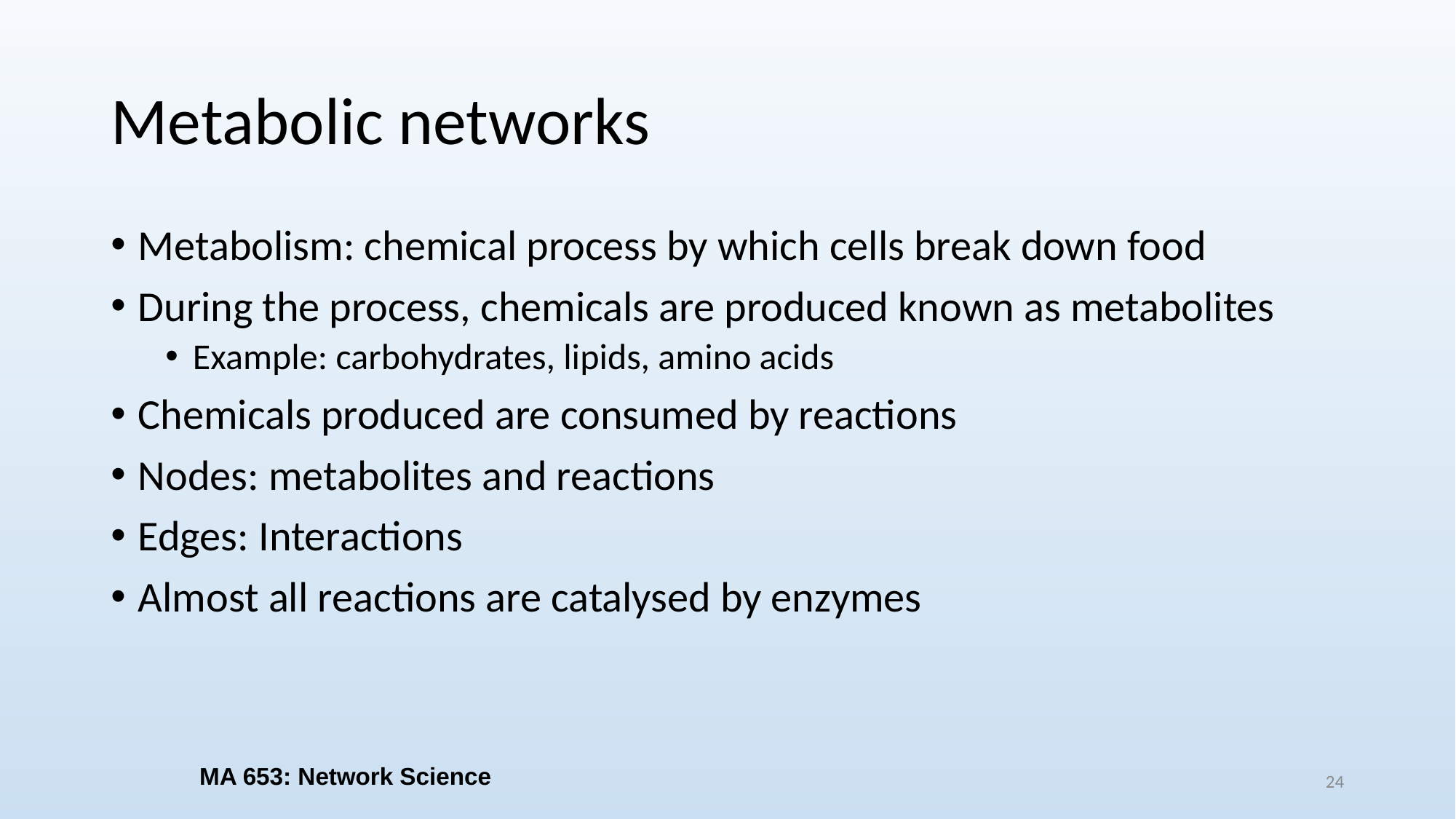

# Metabolic networks
Metabolism: chemical process by which cells break down food
During the process, chemicals are produced known as metabolites
Example: carbohydrates, lipids, amino acids
Chemicals produced are consumed by reactions
Nodes: metabolites and reactions
Edges: Interactions
Almost all reactions are catalysed by enzymes

MA 653: Network Science
24